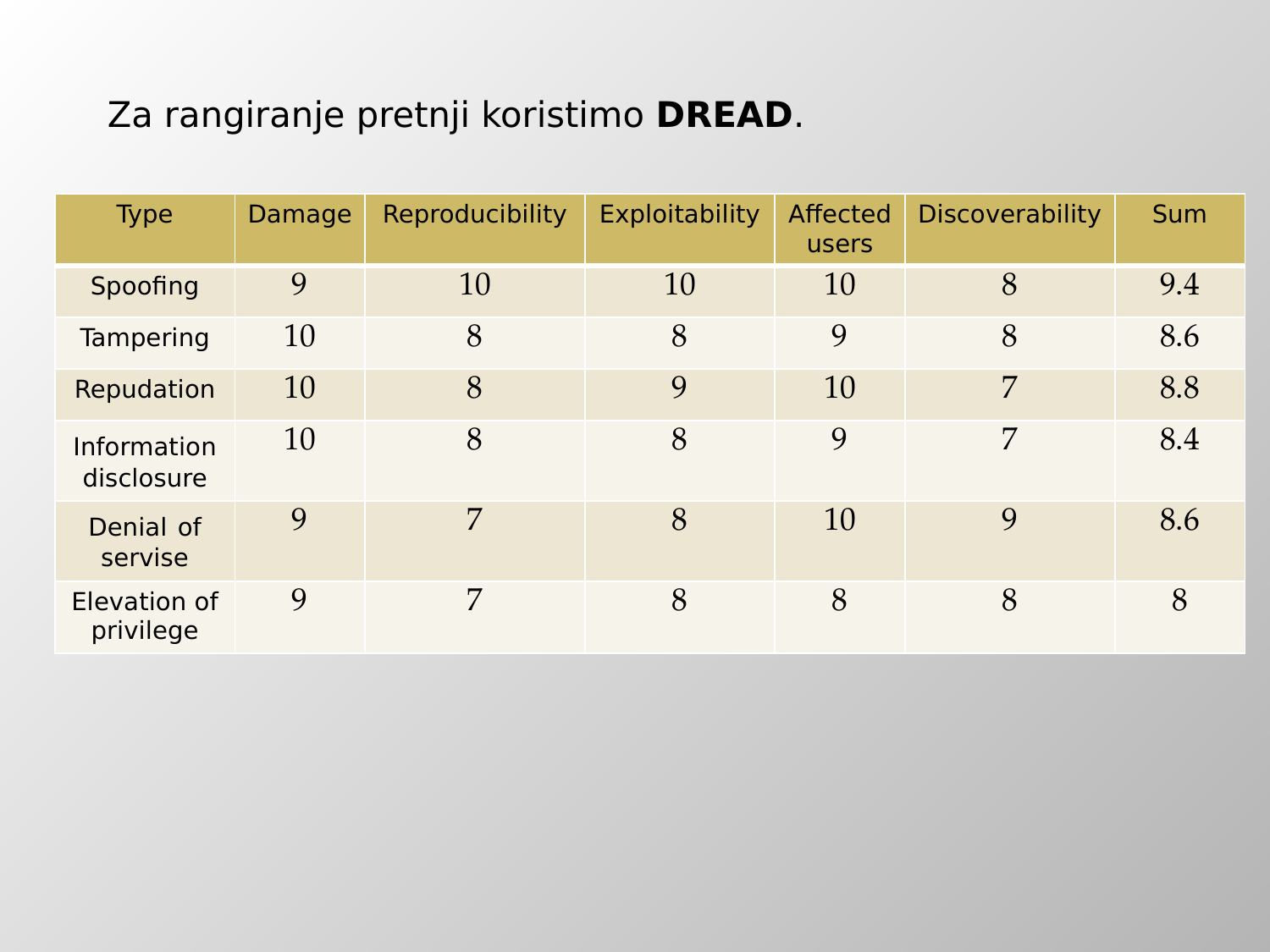

Za rangiranje pretnji koristimo DREAD.
| Type | Damage | Reproducibility | Exploitability | Affected users | Discoverability | Sum |
| --- | --- | --- | --- | --- | --- | --- |
| Spoofing | 9 | 10 | 10 | 10 | 8 | 9.4 |
| Tampering | 10 | 8 | 8 | 9 | 8 | 8.6 |
| Repudation | 10 | 8 | 9 | 10 | 7 | 8.8 |
| Information disclosure | 10 | 8 | 8 | 9 | 7 | 8.4 |
| Denial of servise | 9 | 7 | 8 | 10 | 9 | 8.6 |
| Elevation of privilege | 9 | 7 | 8 | 8 | 8 | 8 |